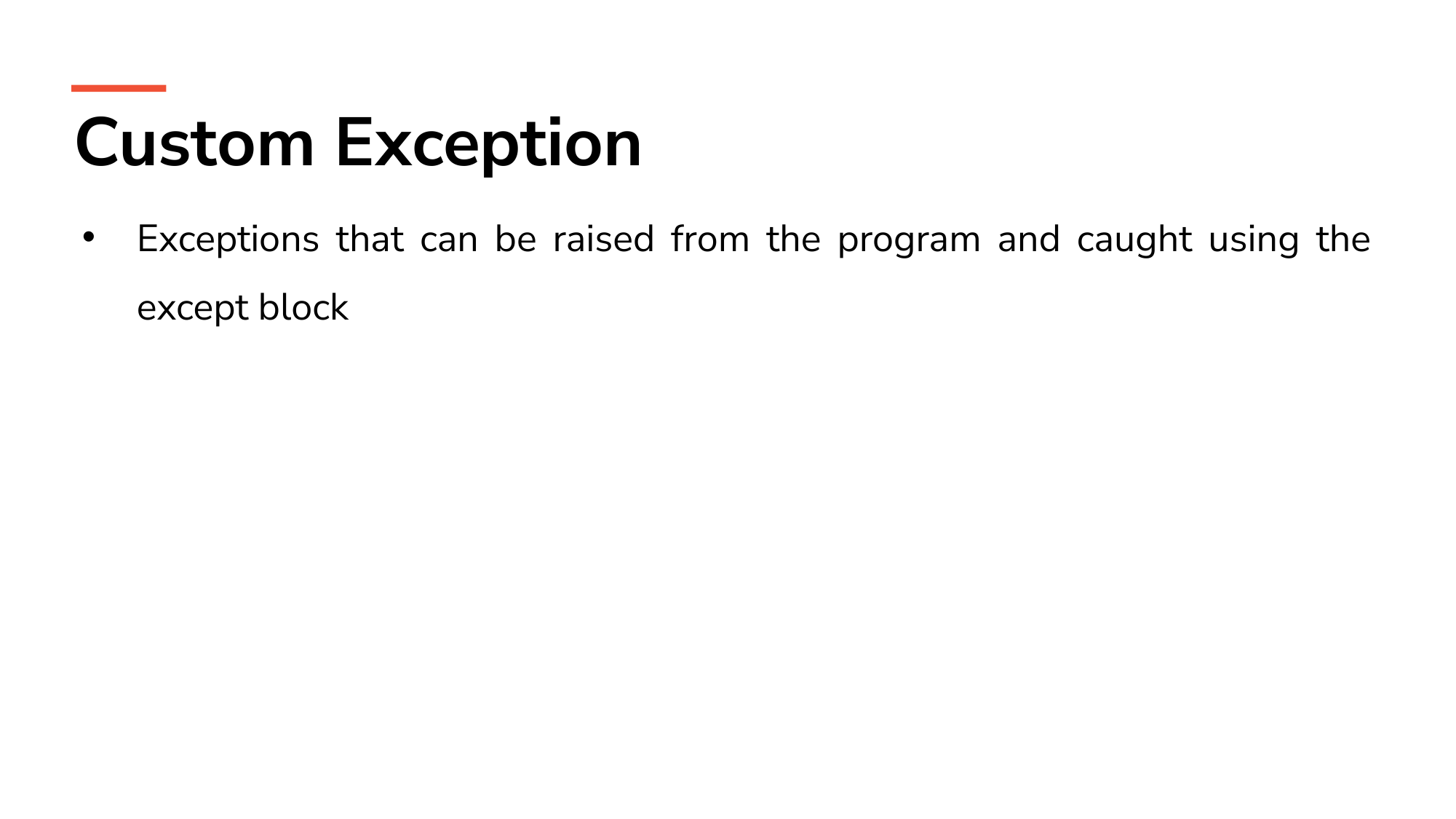

Custom Exception
Exceptions that can be raised from the program and caught using the except block